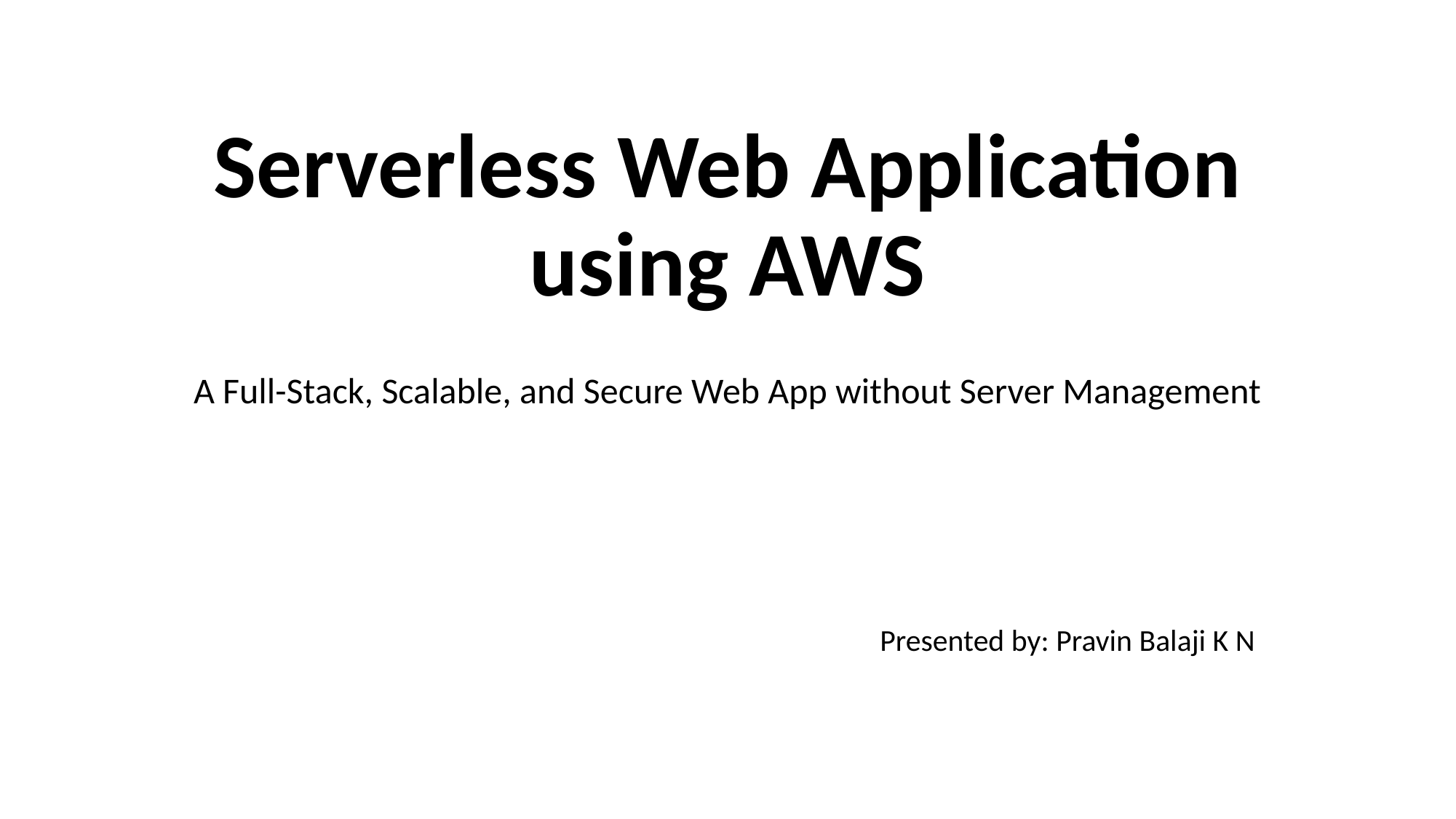

# Serverless Web Application using AWS

A Full-Stack, Scalable, and Secure Web App without Server Management
Presented by: Pravin Balaji K N